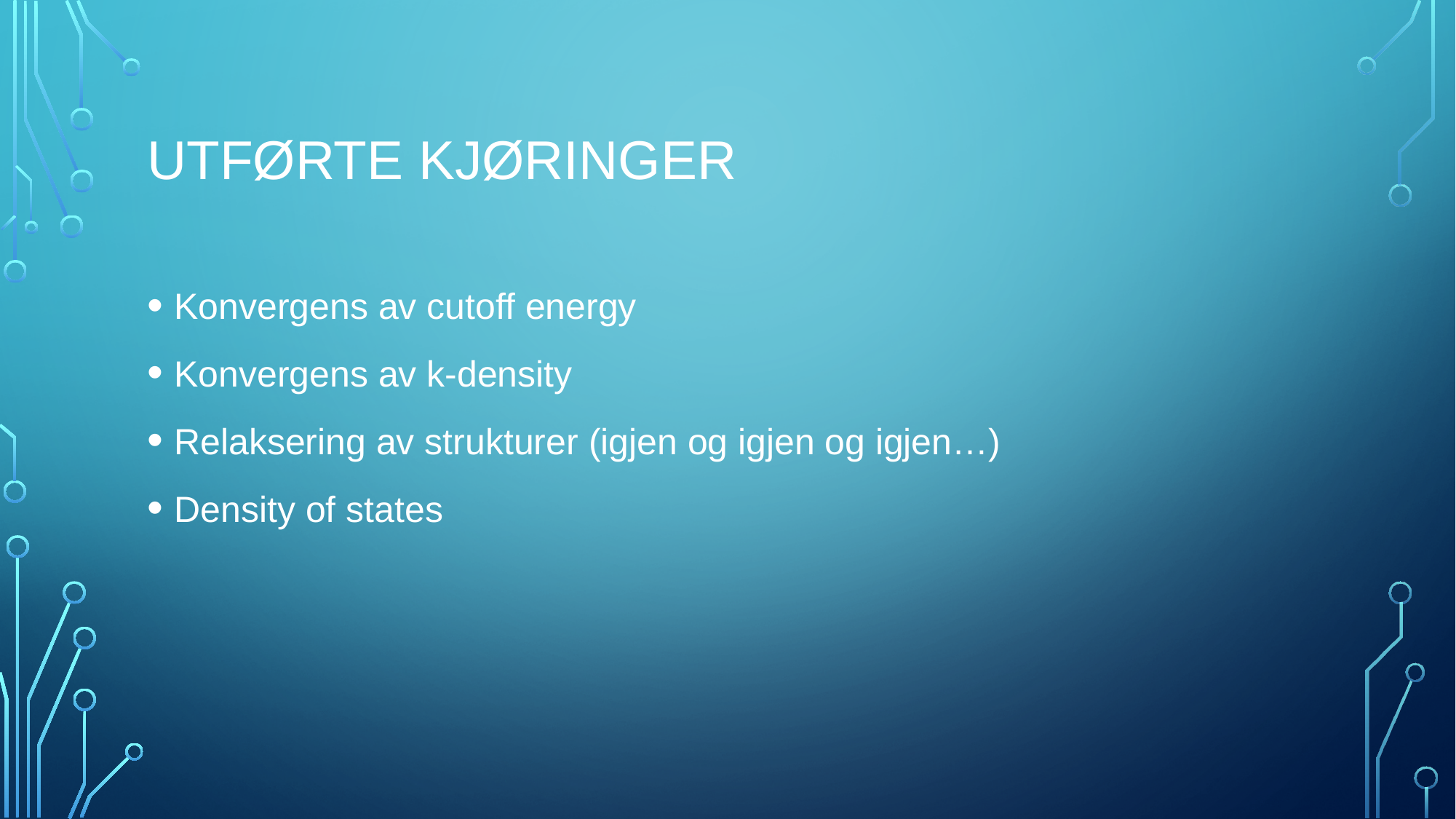

# Utførte kjøringer
Konvergens av cutoff energy
Konvergens av k-density
Relaksering av strukturer (igjen og igjen og igjen…)
Density of states